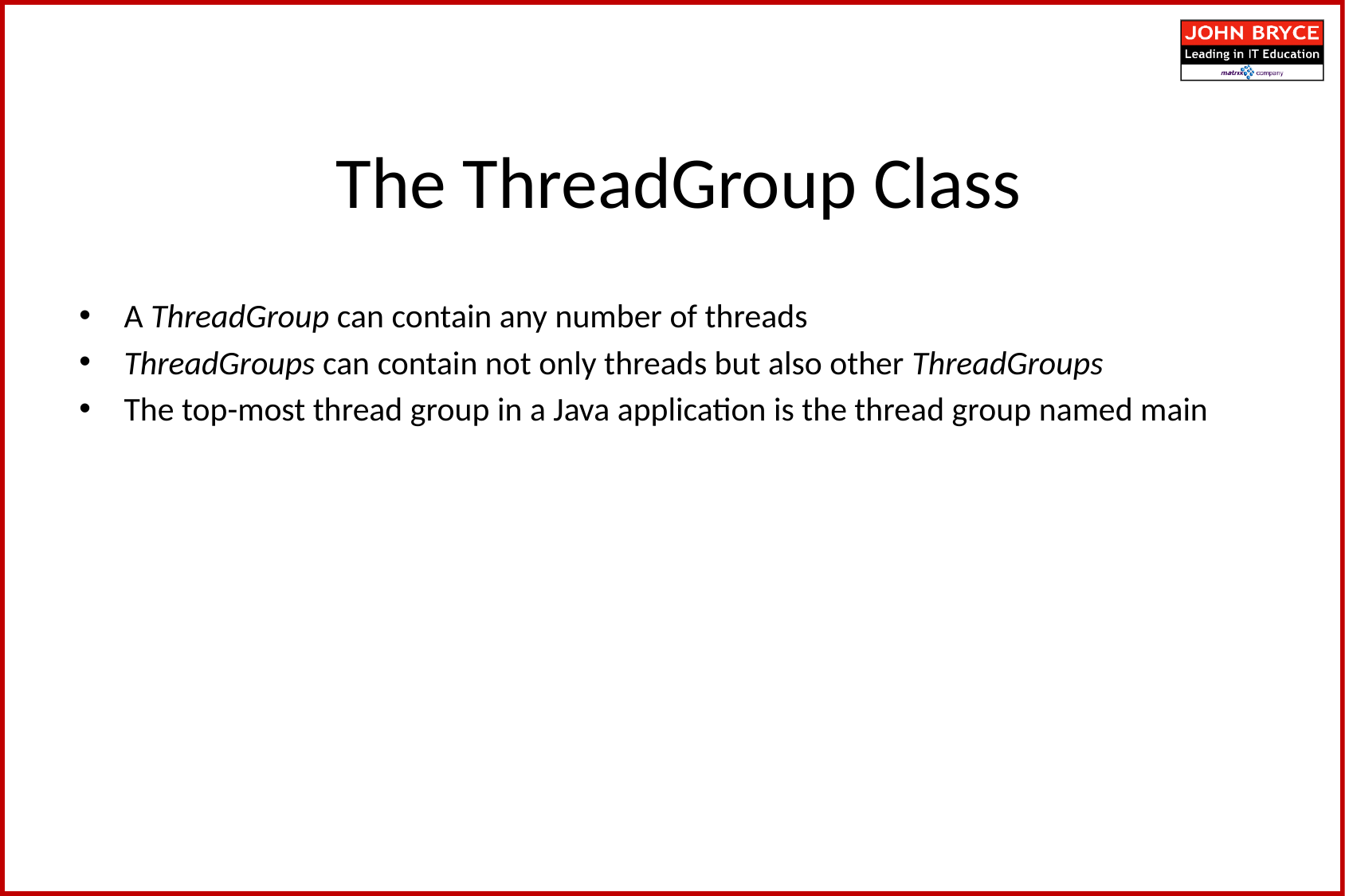

The ThreadGroup Class
A ThreadGroup can contain any number of threads
ThreadGroups can contain not only threads but also other ThreadGroups
The top-most thread group in a Java application is the thread group named main